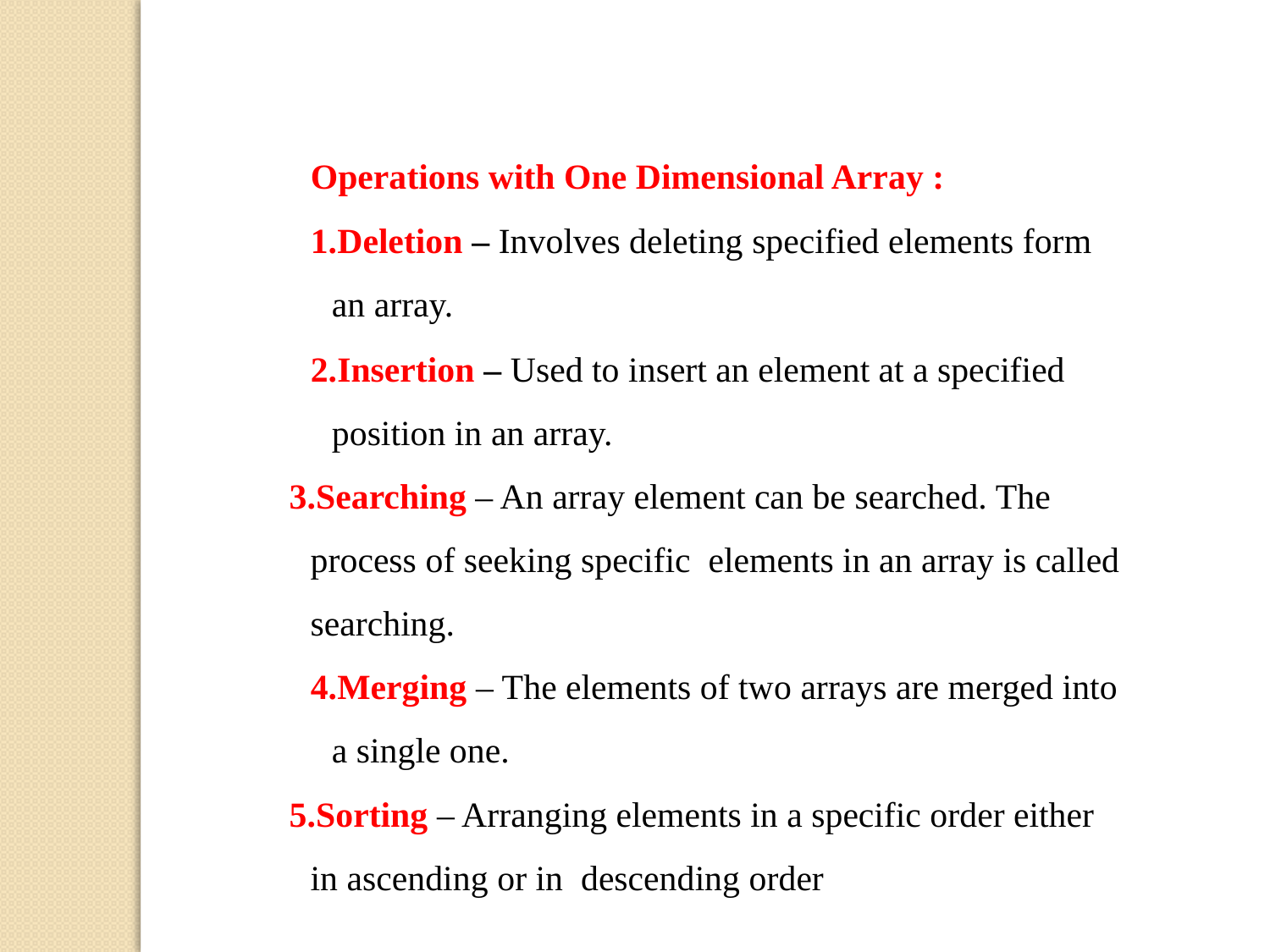

Operations with One Dimensional Array :
Deletion – Involves deleting specified elements form an array.
Insertion – Used to insert an element at a specified position in an array.
Searching – An array element can be searched. The process of seeking specific  elements in an array is called searching.
Merging – The elements of two arrays are merged into a single one.
Sorting – Arranging elements in a specific order either in ascending or in  descending order